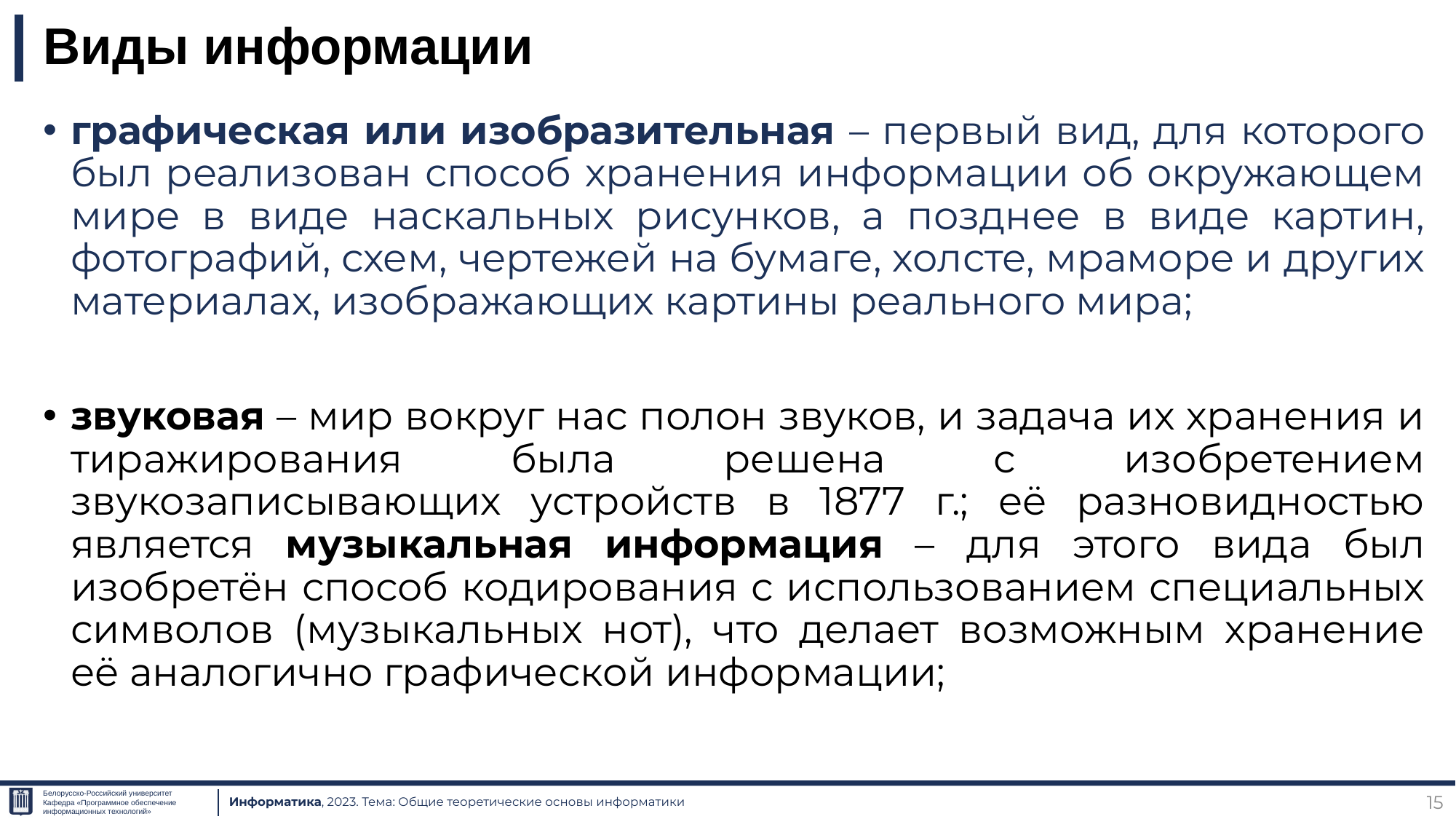

# Виды информации
графическая или изобразительная – первый вид, для которого был реализован способ хранения информации об окружающем мире в виде наскальных рисунков, а позднее в виде картин, фотографий, схем, чертежей на бумаге, холсте, мраморе и других материалах, изображающих картины реального мира;

звуковая – мир вокруг нас полон звуков, и задача их хранения и тиражирования была решена с изобретением звукозаписывающих устройств в 1877 г.; её разновидностью является музыкальная информация – для этого вида был изобретён способ кодирования с использованием специальных символов (музыкальных нот), что делает возможным хранение её аналогично графической информации;
15